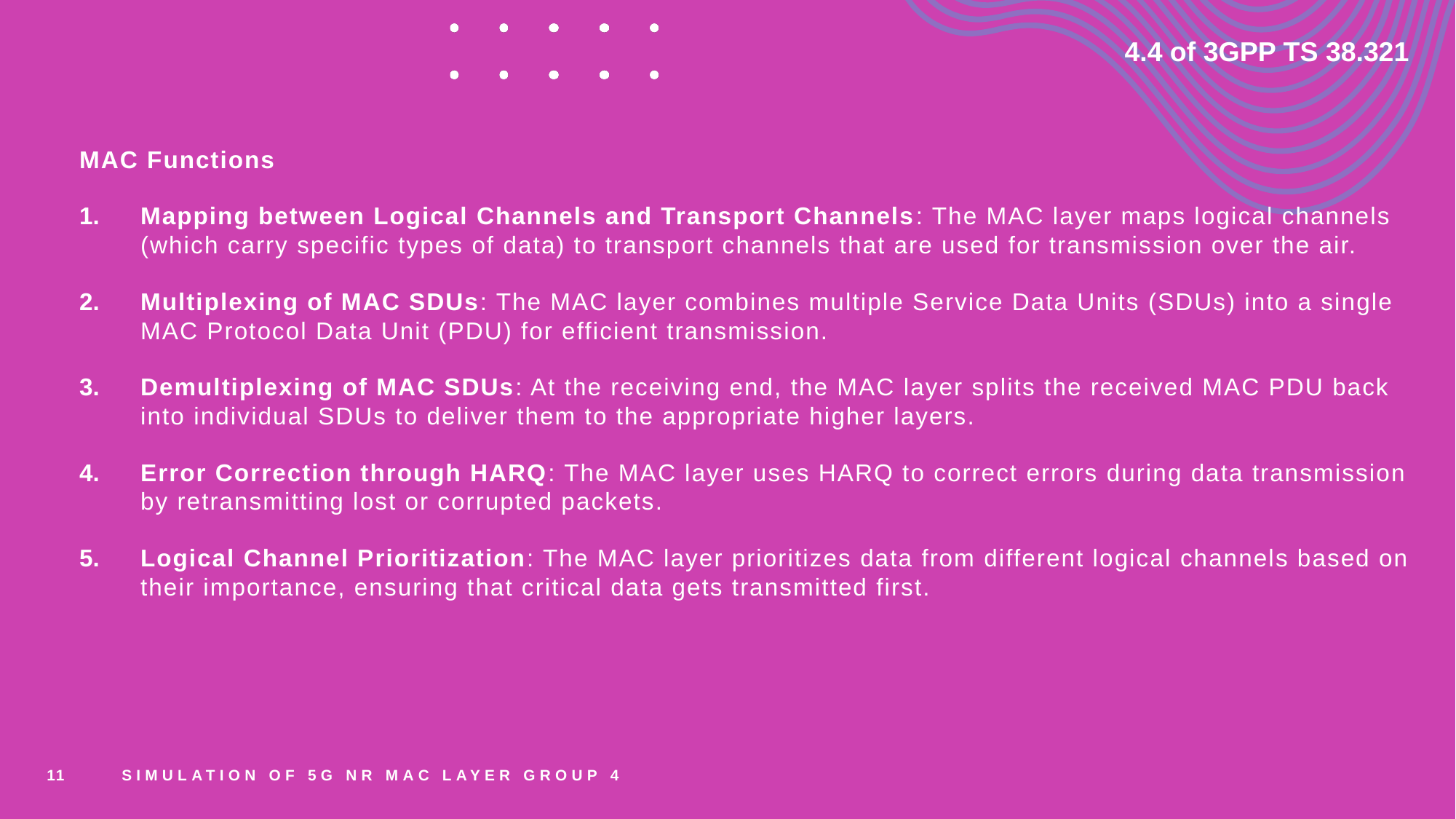

4.4 of 3GPP TS 38.321

MAC Functions
Mapping between Logical Channels and Transport Channels: The MAC layer maps logical channels (which carry specific types of data) to transport channels that are used for transmission over the air.
Multiplexing of MAC SDUs: The MAC layer combines multiple Service Data Units (SDUs) into a single MAC Protocol Data Unit (PDU) for efficient transmission.
Demultiplexing of MAC SDUs: At the receiving end, the MAC layer splits the received MAC PDU back into individual SDUs to deliver them to the appropriate higher layers.
Error Correction through HARQ: The MAC layer uses HARQ to correct errors during data transmission by retransmitting lost or corrupted packets.
Logical Channel Prioritization: The MAC layer prioritizes data from different logical channels based on their importance, ensuring that critical data gets transmitted first.
11
SIMULATION OF 5G NR MAC LAYER GROUP 4